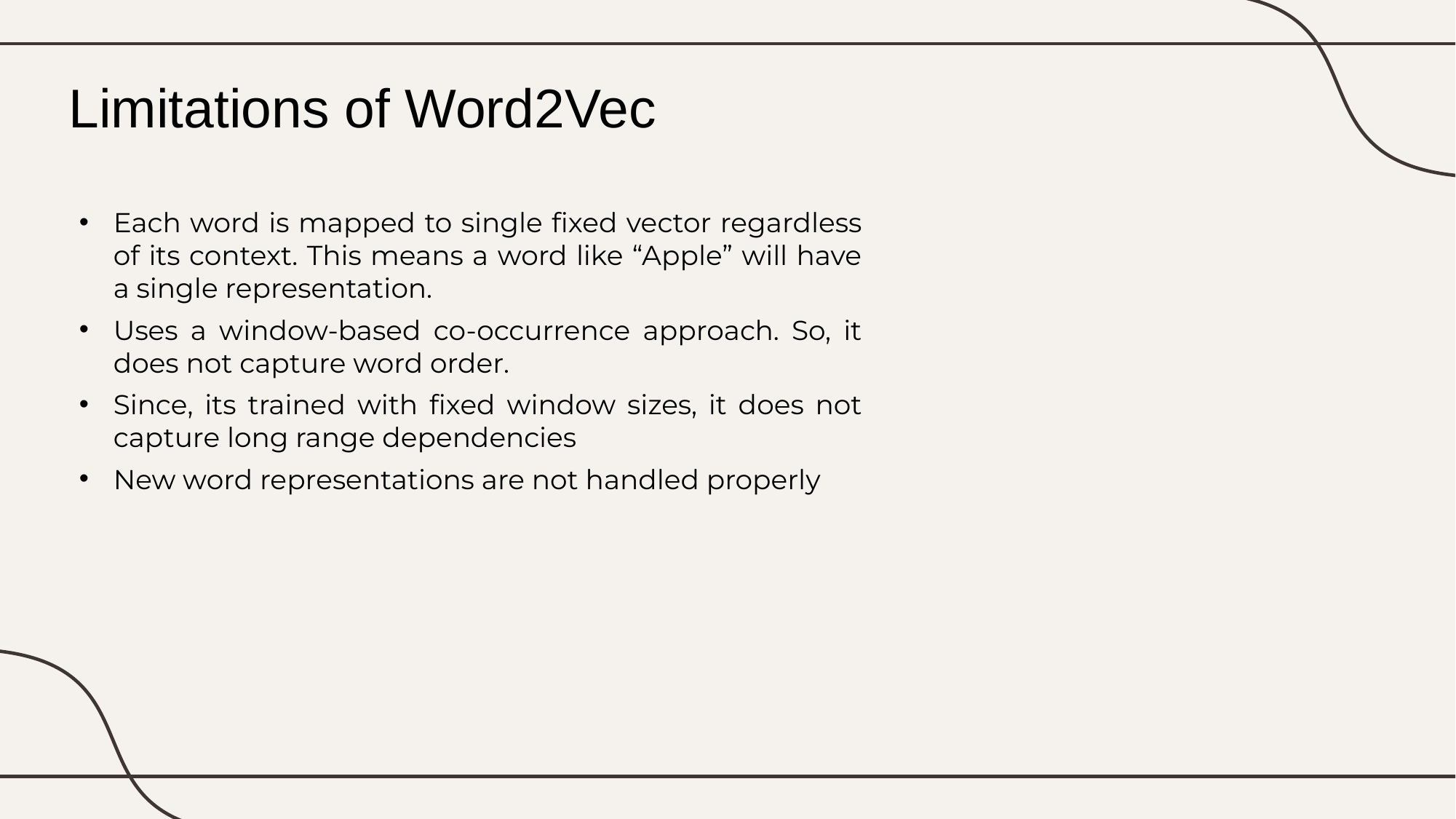

Limitations of Word2Vec
Each word is mapped to single fixed vector regardless of its context. This means a word like “Apple” will have a single representation.
Uses a window-based co-occurrence approach. So, it does not capture word order.
Since, its trained with fixed window sizes, it does not capture long range dependencies
New word representations are not handled properly